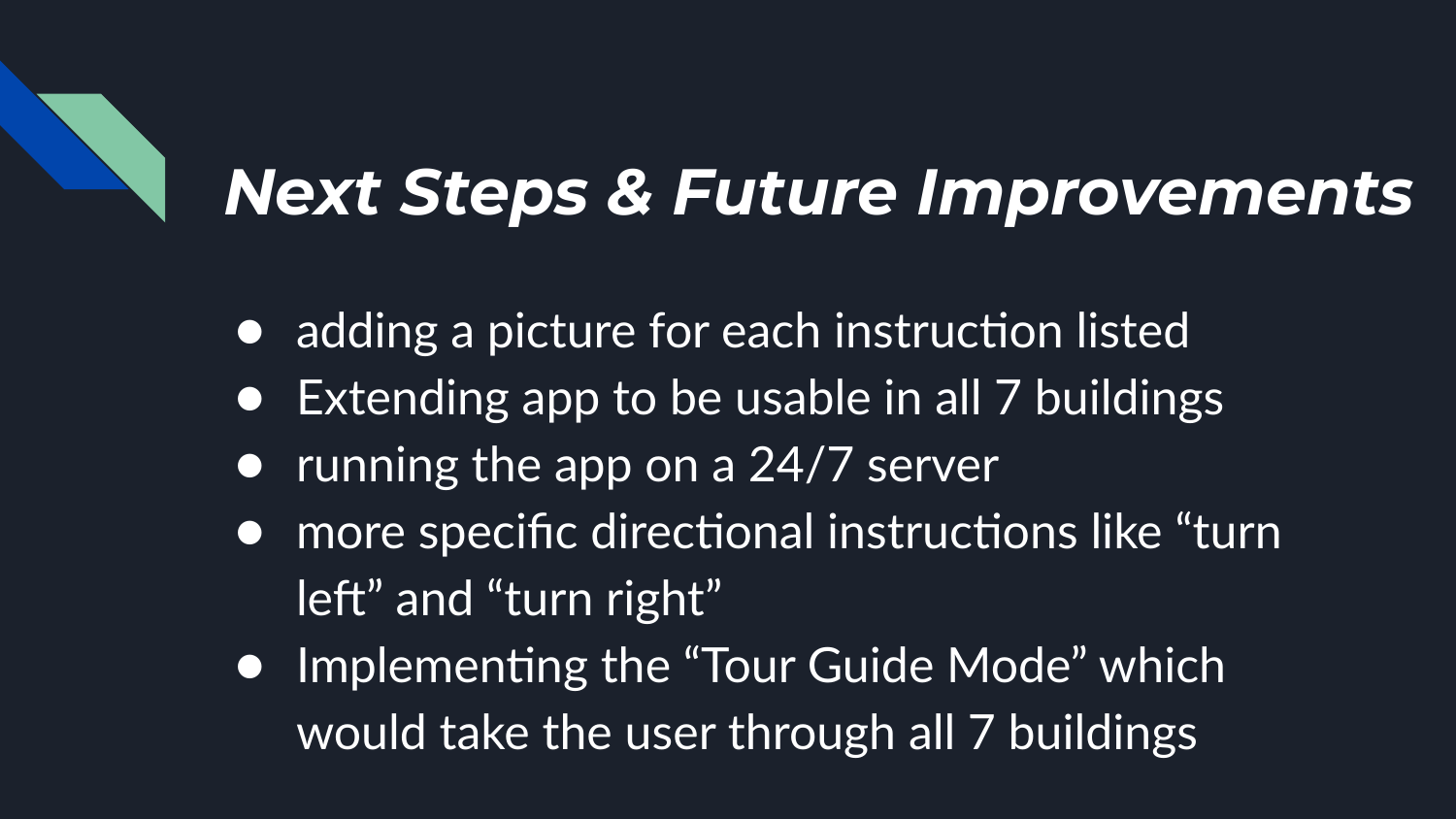

# Next Steps & Future Improvements
adding a picture for each instruction listed
Extending app to be usable in all 7 buildings
running the app on a 24/7 server
more specific directional instructions like “turn left” and “turn right”
Implementing the “Tour Guide Mode” which would take the user through all 7 buildings